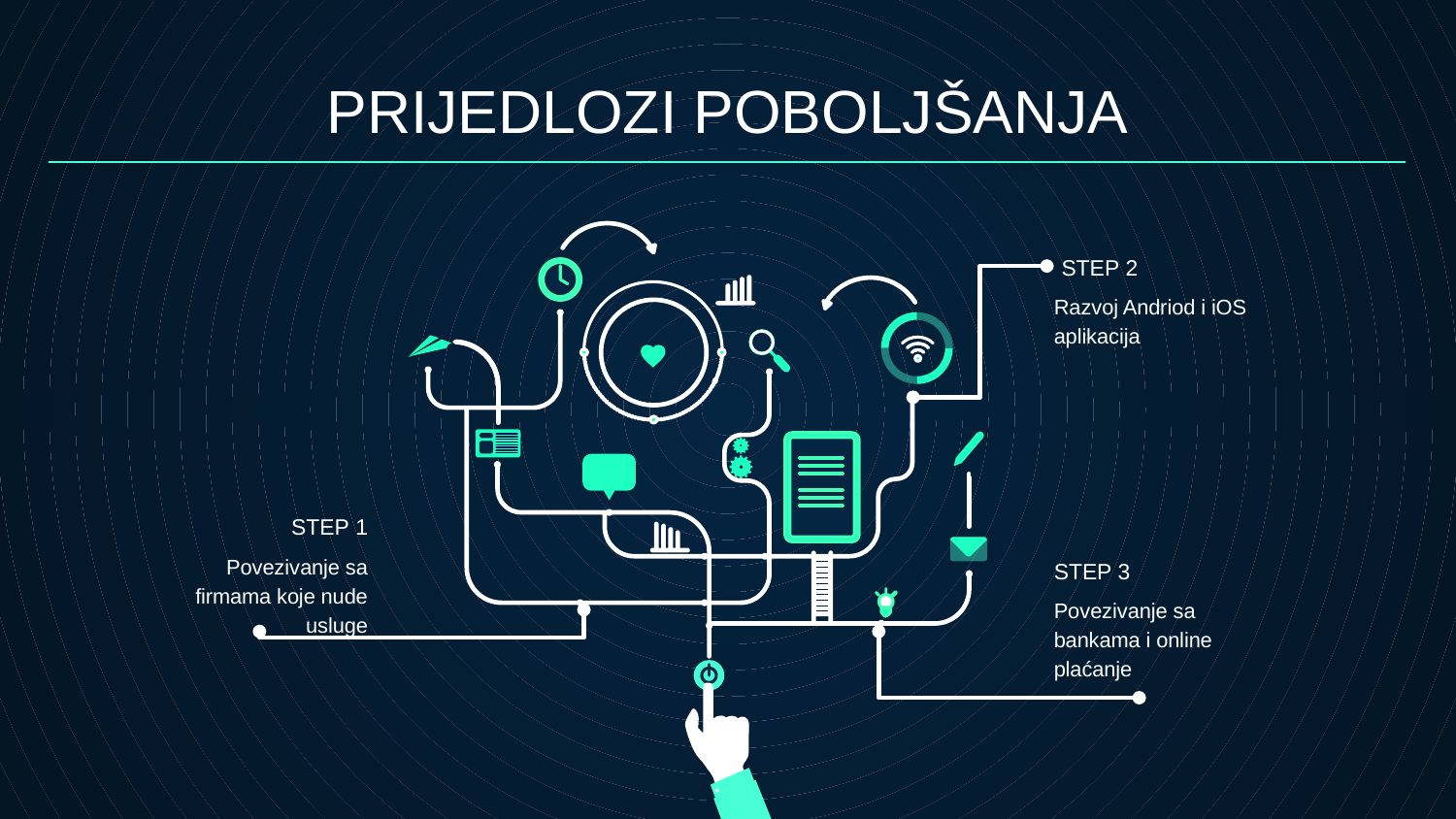

# PRIJEDLOZI POBOLJŠANJA

STEP 2

Razvoj Andriod i iOS aplikacija

STEP 1

Povezivanje sa firmama koje nude usluge

STEP 3

Povezivanje sa bankama i online plaćanje